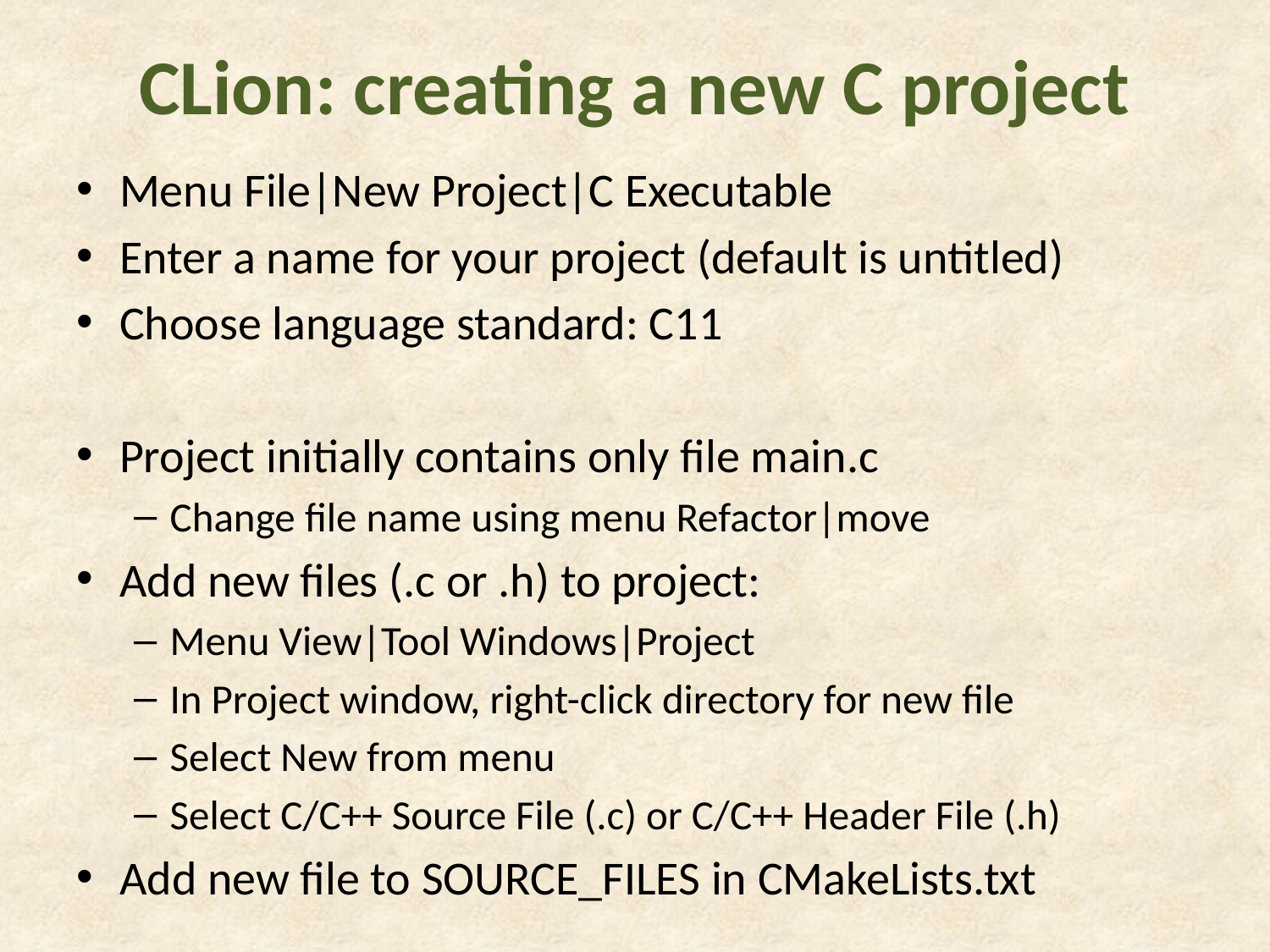

# CLion: creating a new C project
Menu File|New Project|C Executable
Enter a name for your project (default is untitled)
Choose language standard: C11

Project initially contains only file main.c
Change file name using menu Refactor|move
Add new files (.c or .h) to project:
Menu View|Tool Windows|Project
In Project window, right-click directory for new file
Select New from menu
Select C/C++ Source File (.c) or C/C++ Header File (.h)
Add new file to SOURCE_FILES in CMakeLists.txt